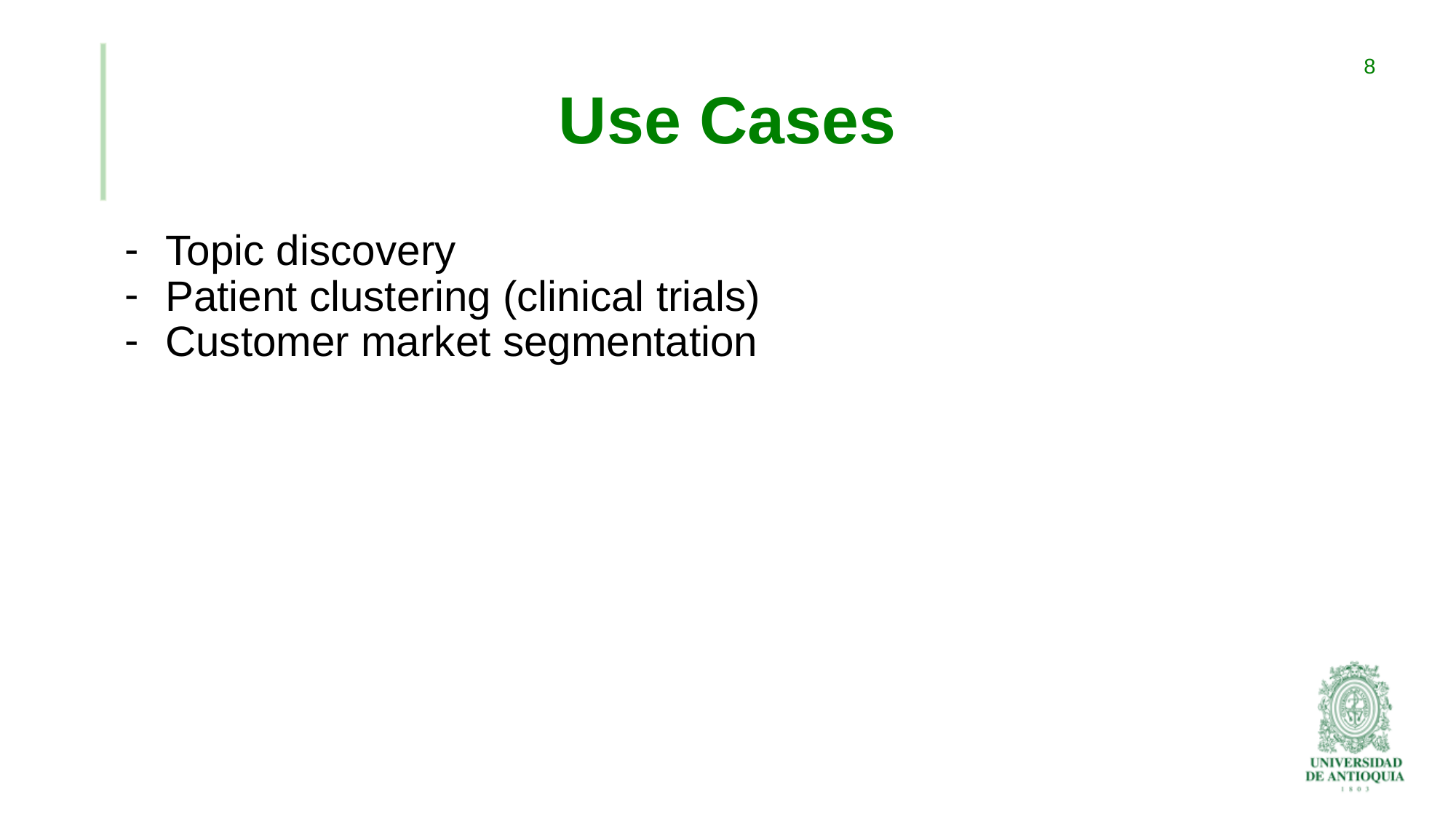

# Use Cases
8
Topic discovery
Patient clustering (clinical trials)
Customer market segmentation